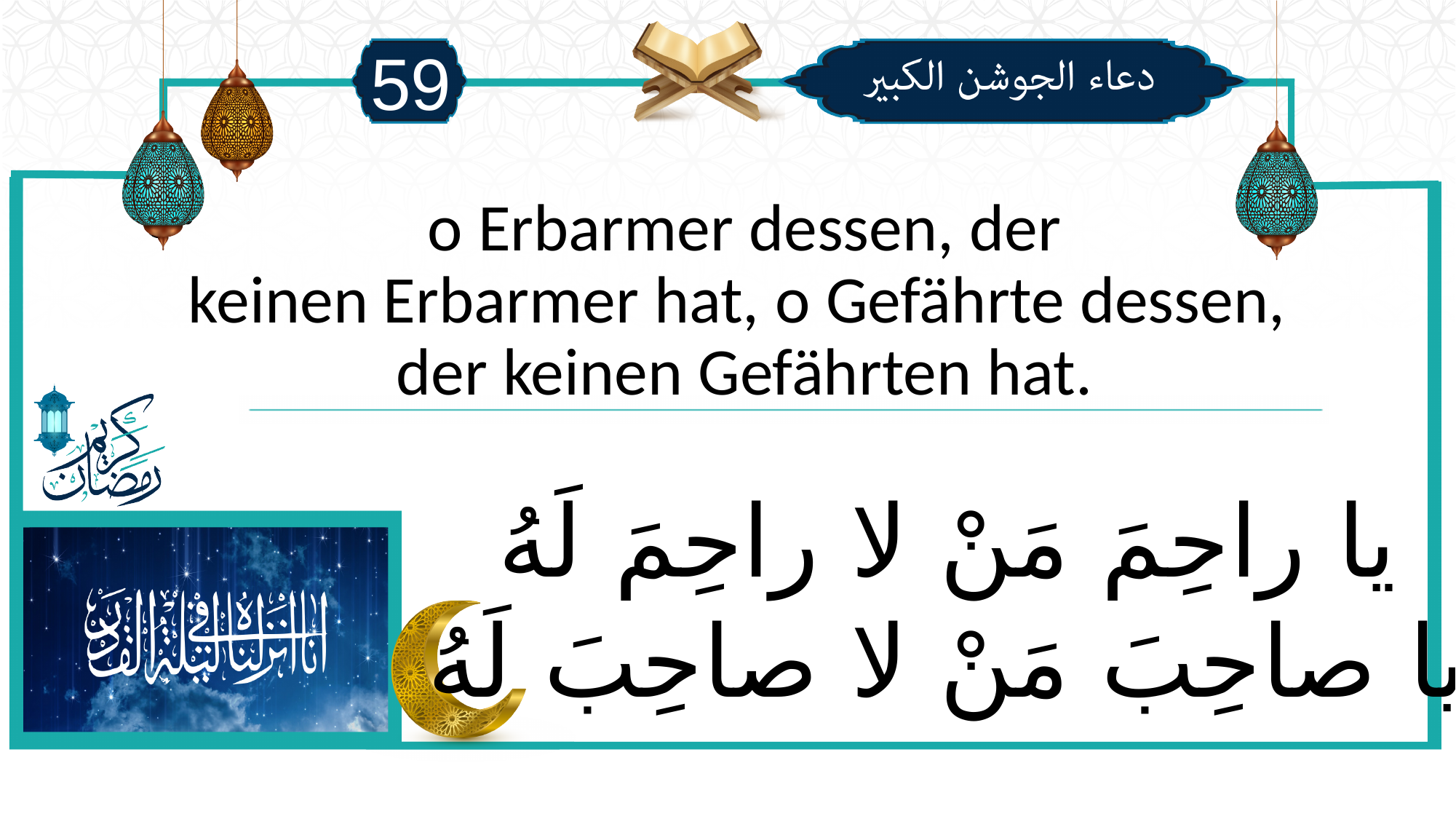

59
o Erbarmer dessen, der
keinen Erbarmer hat, o Gefährte dessen,
der keinen Gefährten hat.
يا راحِمَ مَنْ لا راحِمَ لَهُ
يا صاحِبَ مَنْ لا صاحِبَ لَهُ